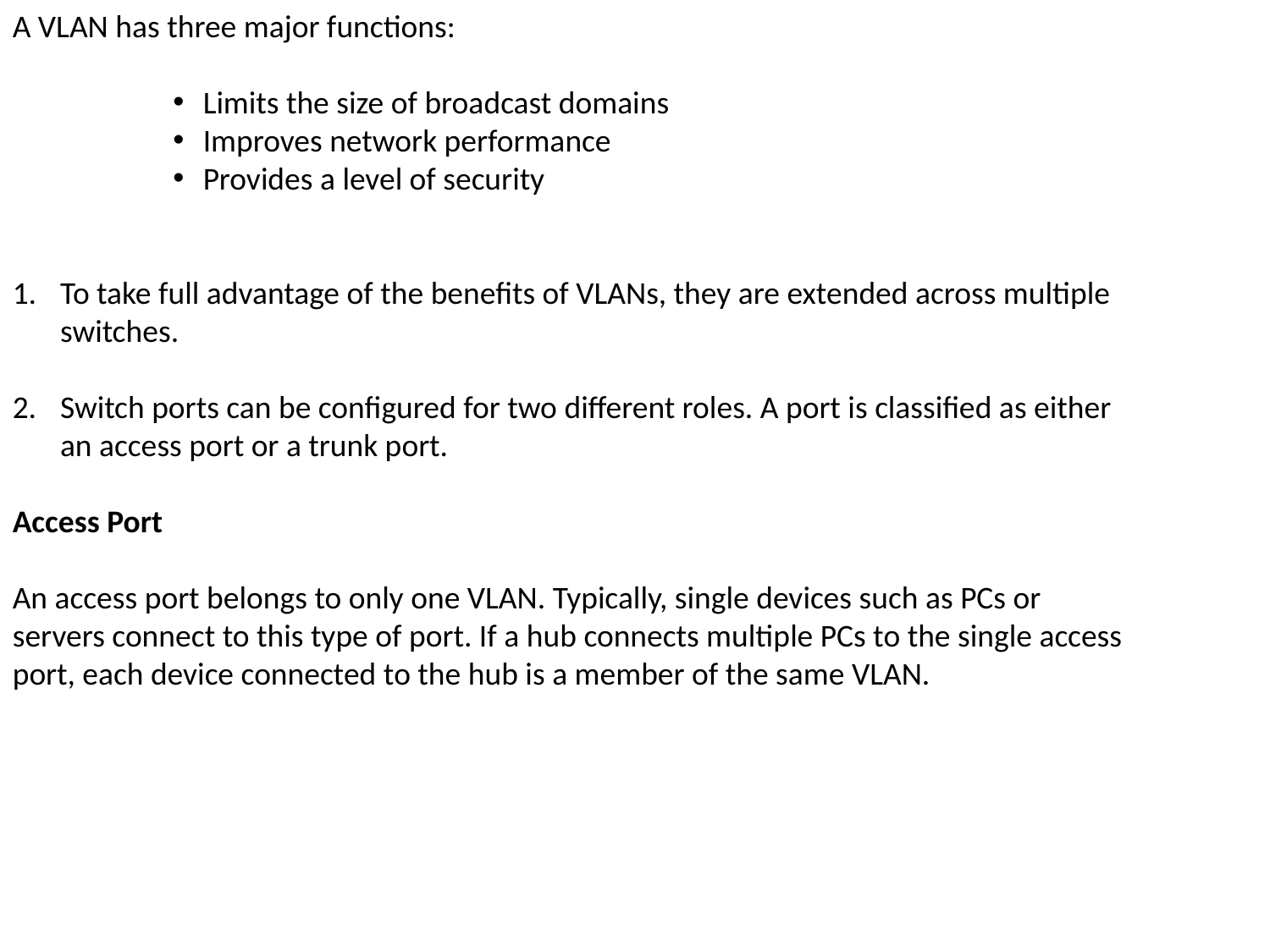

A VLAN has three major functions:

Limits the size of broadcast domains
Improves network performance
Provides a level of security

To take full advantage of the benefits of VLANs, they are extended across multiple switches.

Switch ports can be configured for two different roles. A port is classified as either an access port or a trunk port.

Access Port

An access port belongs to only one VLAN. Typically, single devices such as PCs or servers connect to this type of port. If a hub connects multiple PCs to the single access port, each device connected to the hub is a member of the same VLAN.